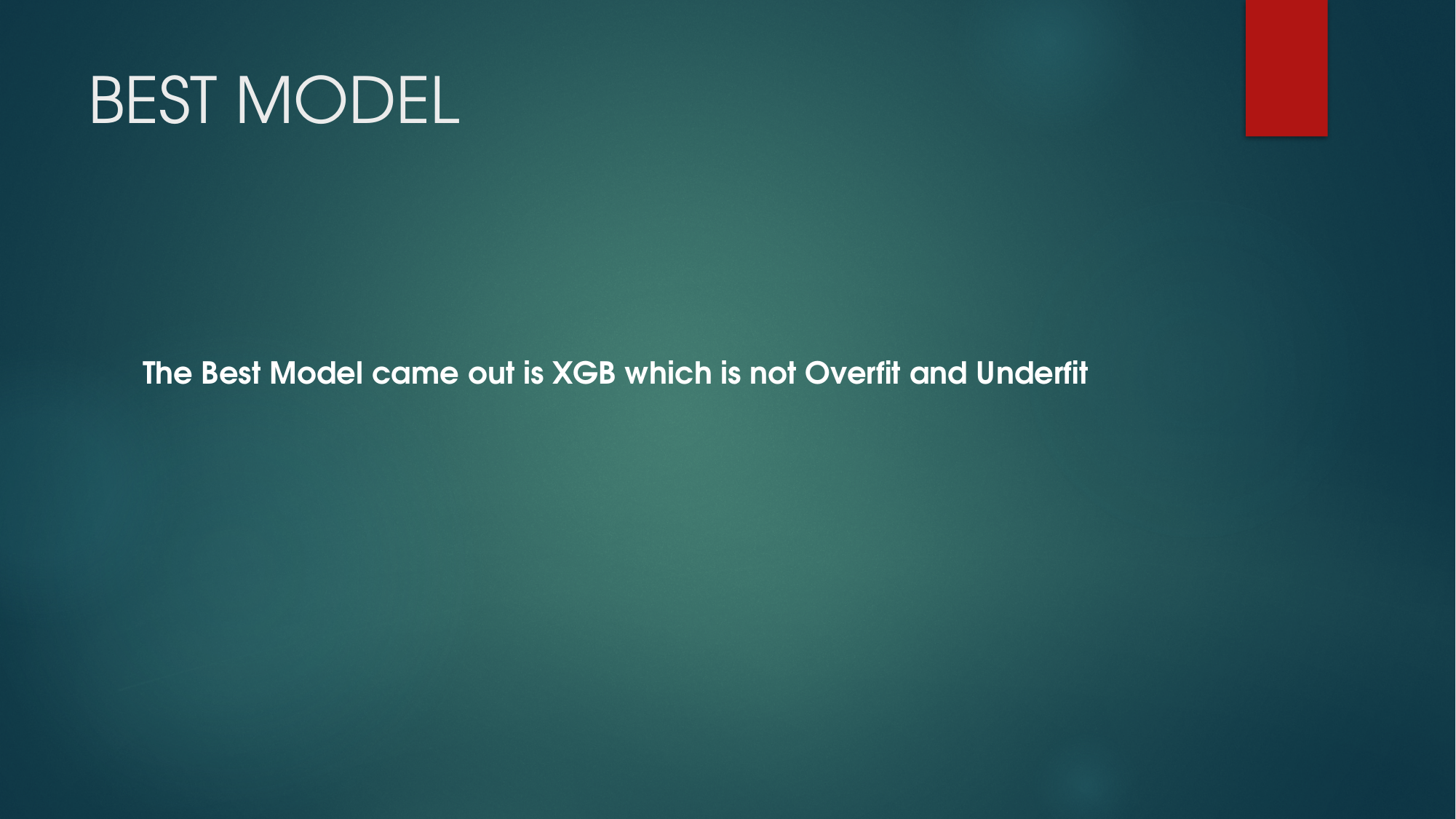

# BEST MODEL

The Best Model came out is XGB which is not Overfit and Underfit